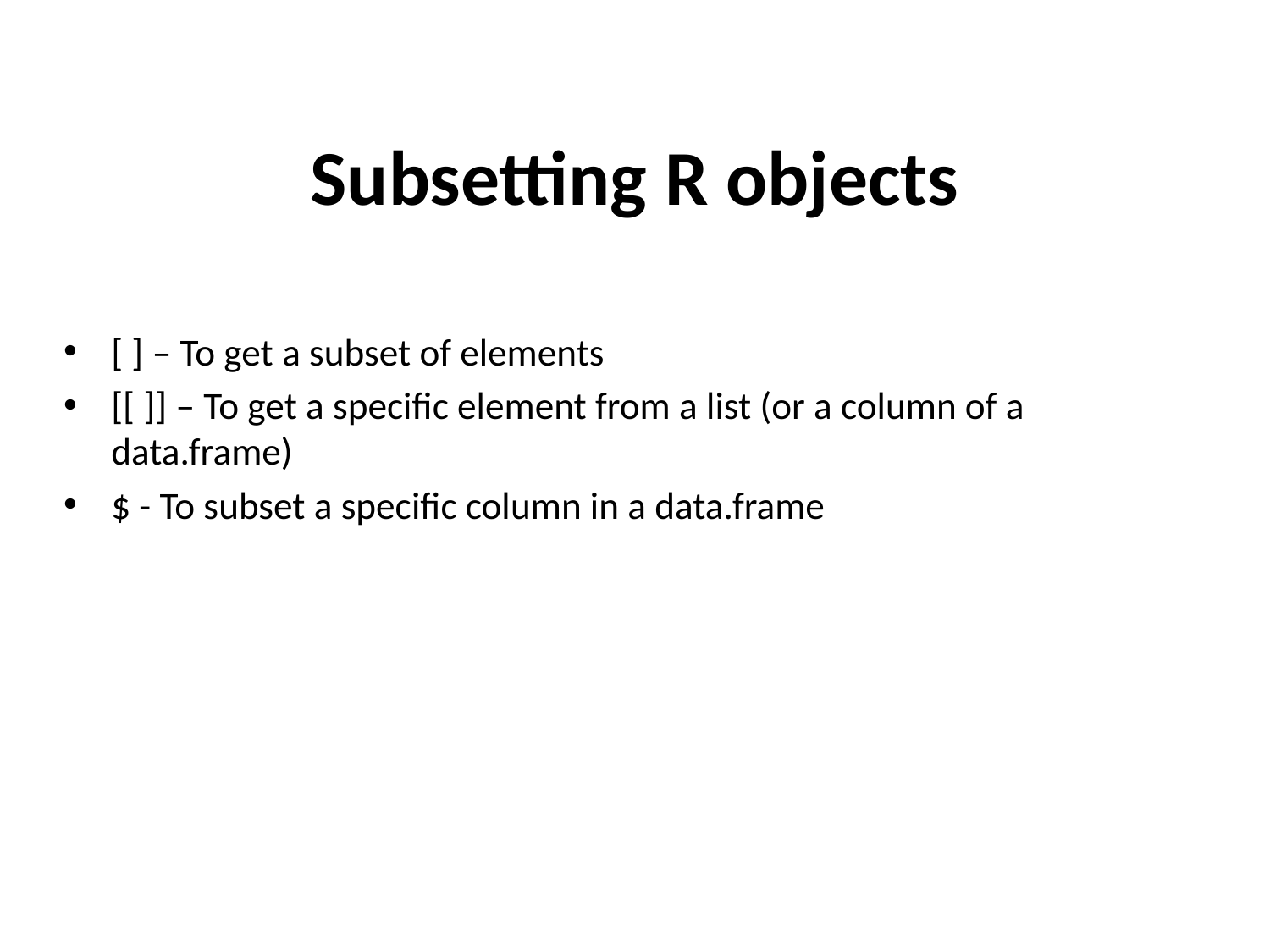

# Subsetting R objects
[ ] – To get a subset of elements
[[ ]] – To get a specific element from a list (or a column of a data.frame)
$ - To subset a specific column in a data.frame